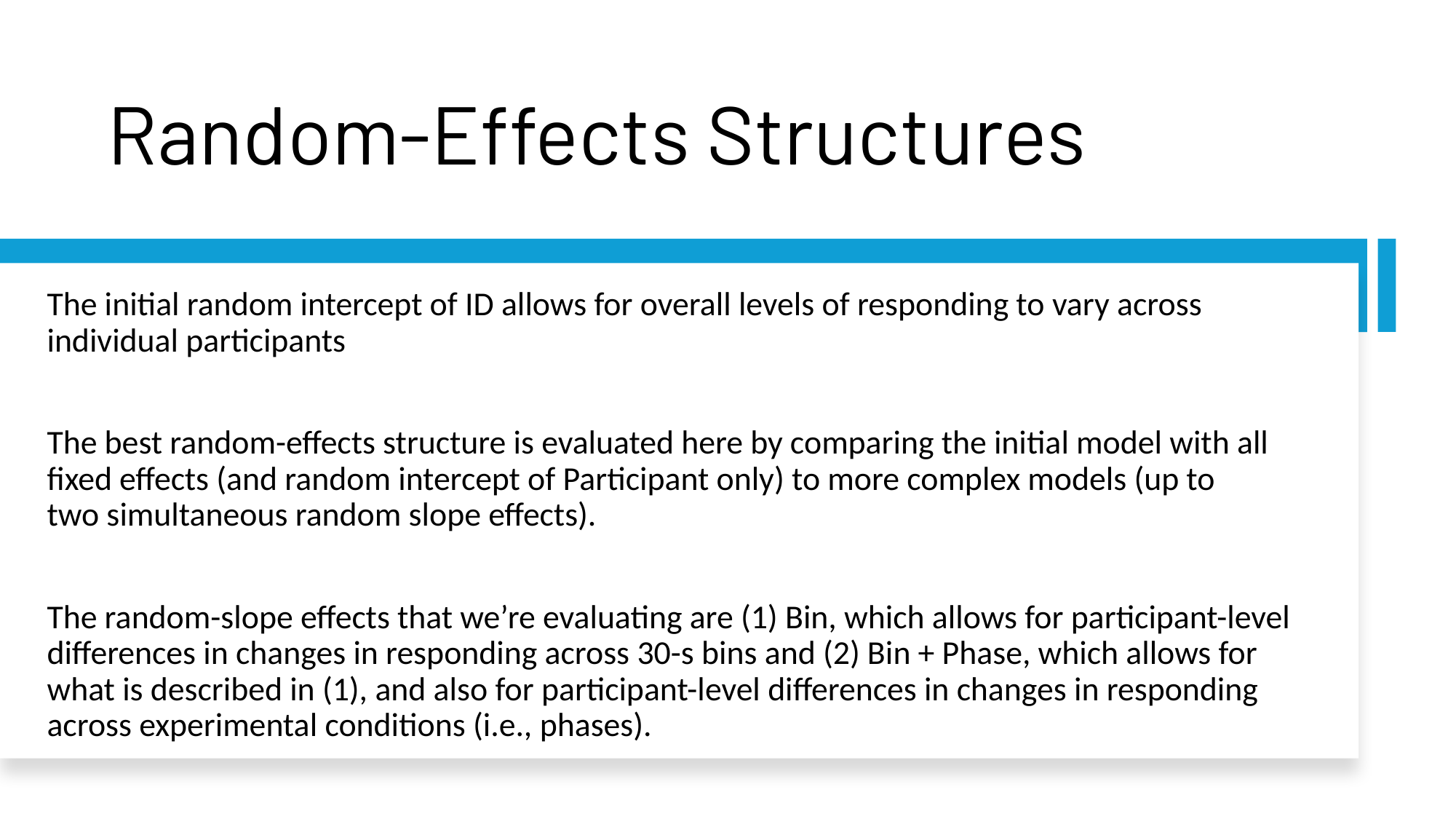

# Random-Effects Structures

The initial random intercept of ID allows for overall levels of responding to vary across individual participants

The best random-effects structure is evaluated here by comparing the initial model with all fixed effects (and random intercept of Participant only) to more complex models (up to two simultaneous random slope effects).

The random-slope effects that we’re evaluating are (1) Bin, which allows for participant-level differences in changes in responding across 30-s bins and (2) Bin + Phase, which allows for what is described in (1), and also for participant-level differences in changes in responding across experimental conditions (i.e., phases).